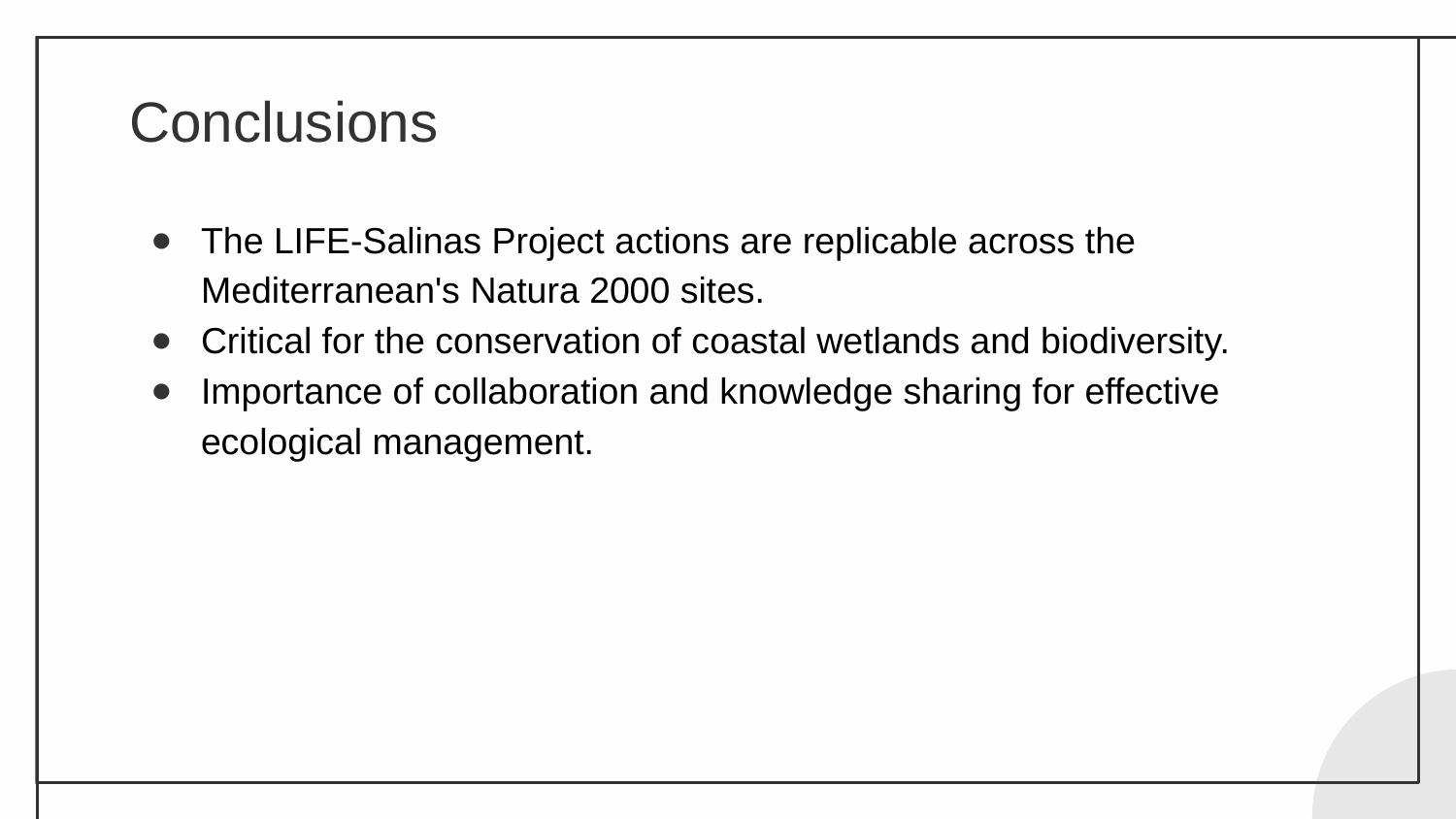

# Conclusions

The LIFE-Salinas Project actions are replicable across the Mediterranean's Natura 2000 sites.
Critical for the conservation of coastal wetlands and biodiversity.
Importance of collaboration and knowledge sharing for effective ecological management.